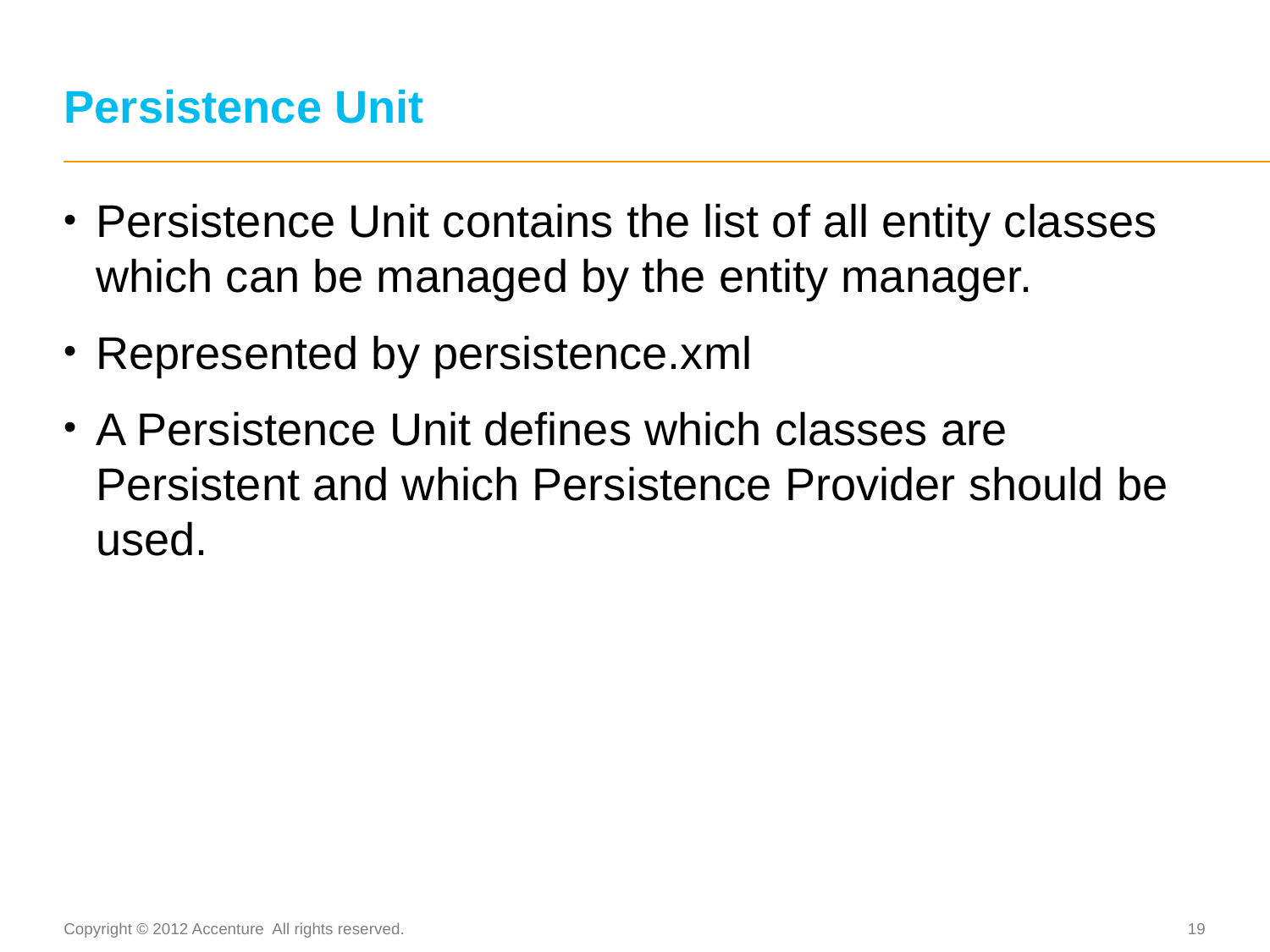

# Persistence Unit
Persistence Unit contains the list of all entity classes which can be managed by the entity manager.
Represented by persistence.xml
A Persistence Unit defines which classes are Persistent and which Persistence Provider should be used.